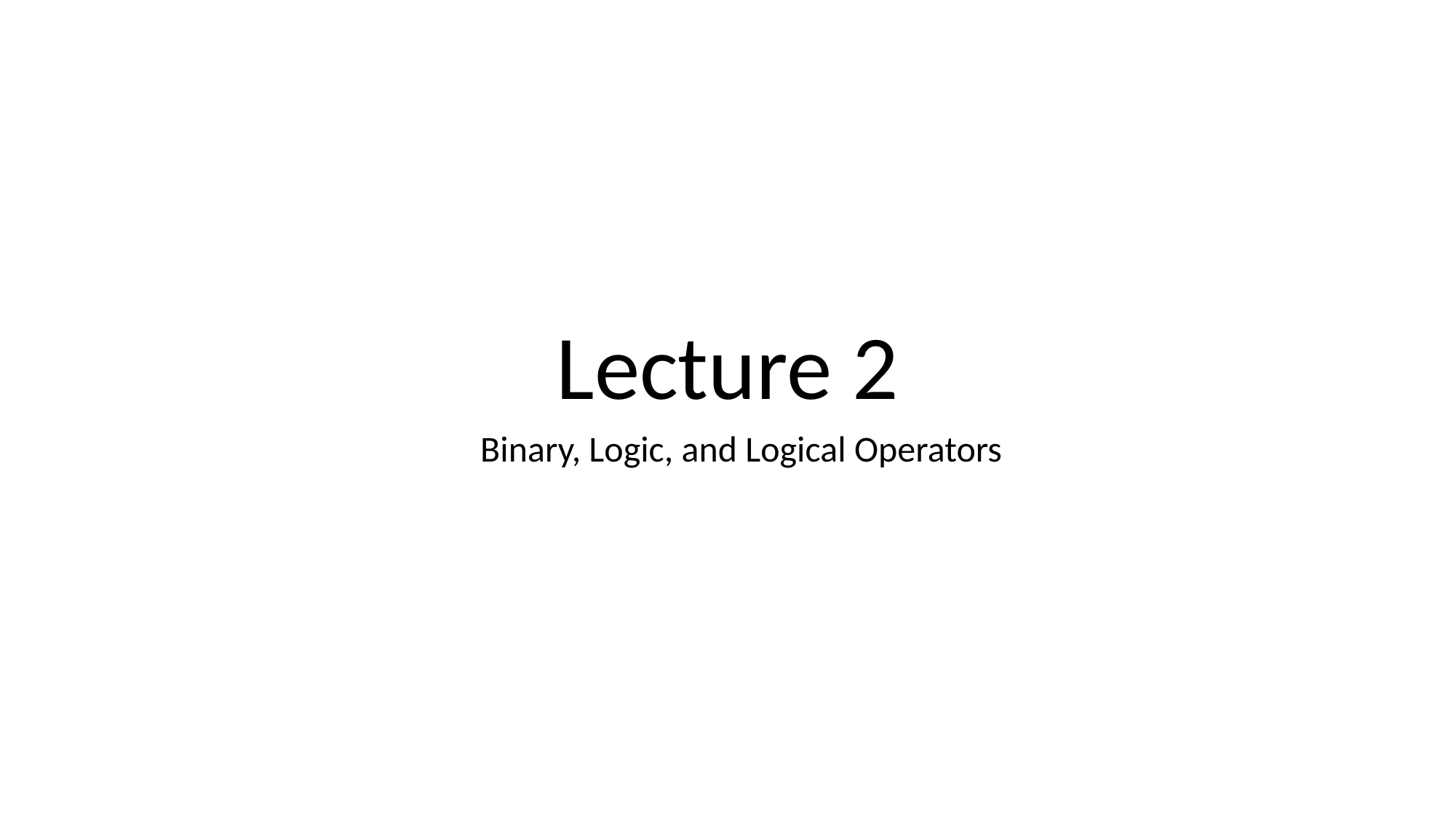

# Lecture 2
Binary, Logic, and Logical Operators